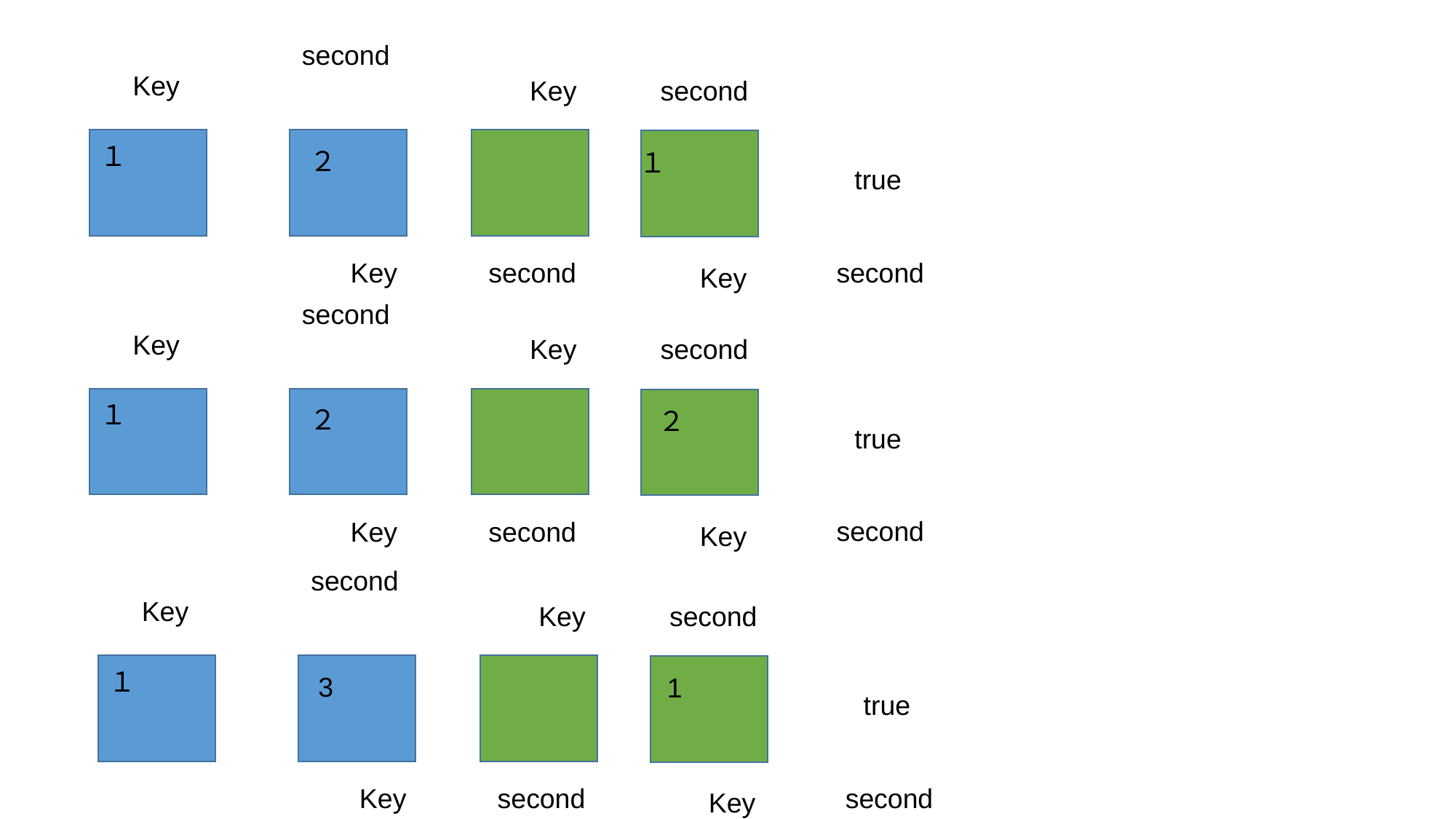

second
Key
Key
second

１
２
１
true
second
Key
second
Key
second
Key
Key
second

１
２
２
true
second
Key
second
Key
second
Key
Key
second

１
3
1
true
second
Key
second
Key